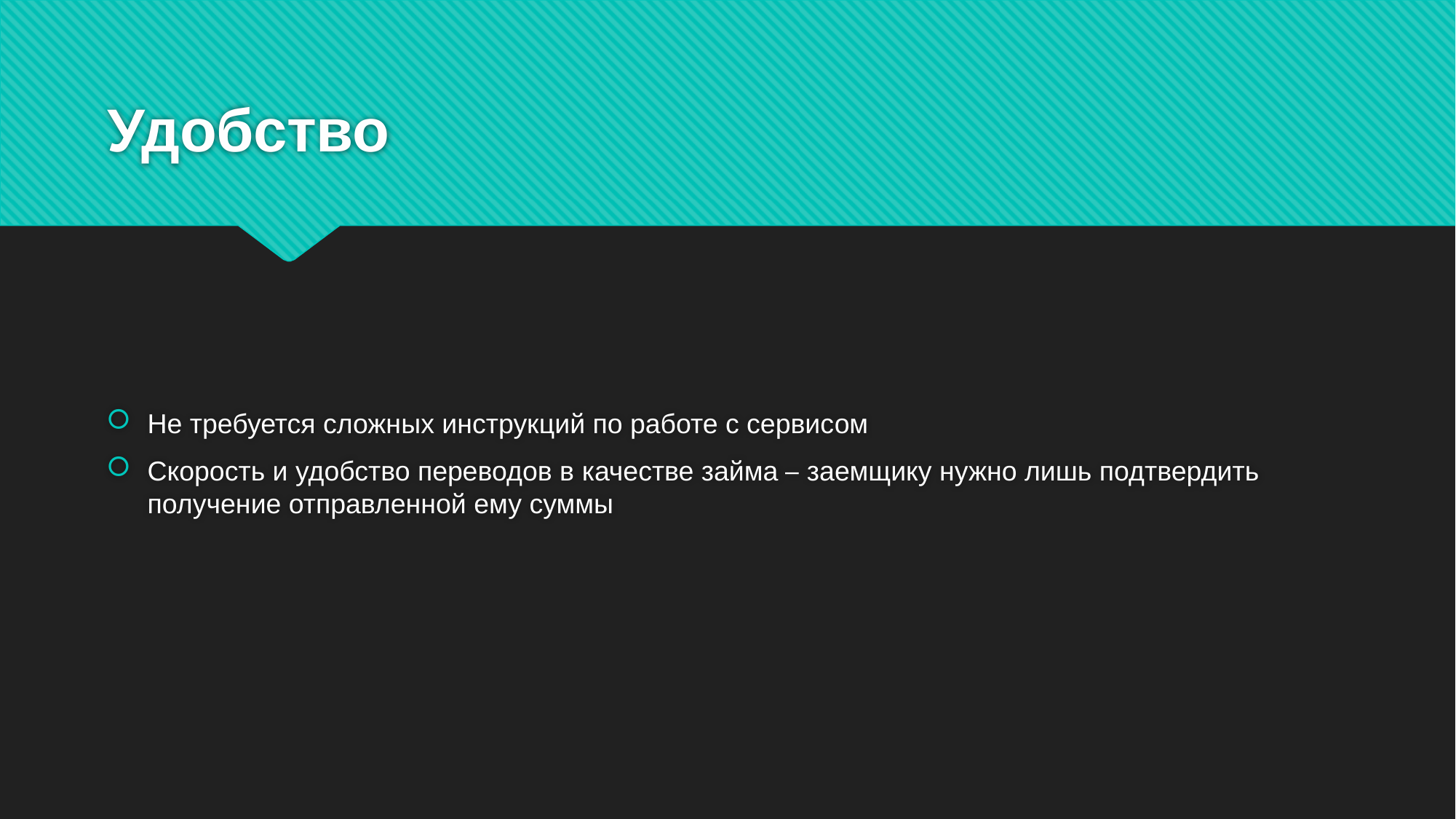

# Удобство
Не требуется сложных инструкций по работе с сервисом
Скорость и удобство переводов в качестве займа – заемщику нужно лишь подтвердить получение отправленной ему суммы